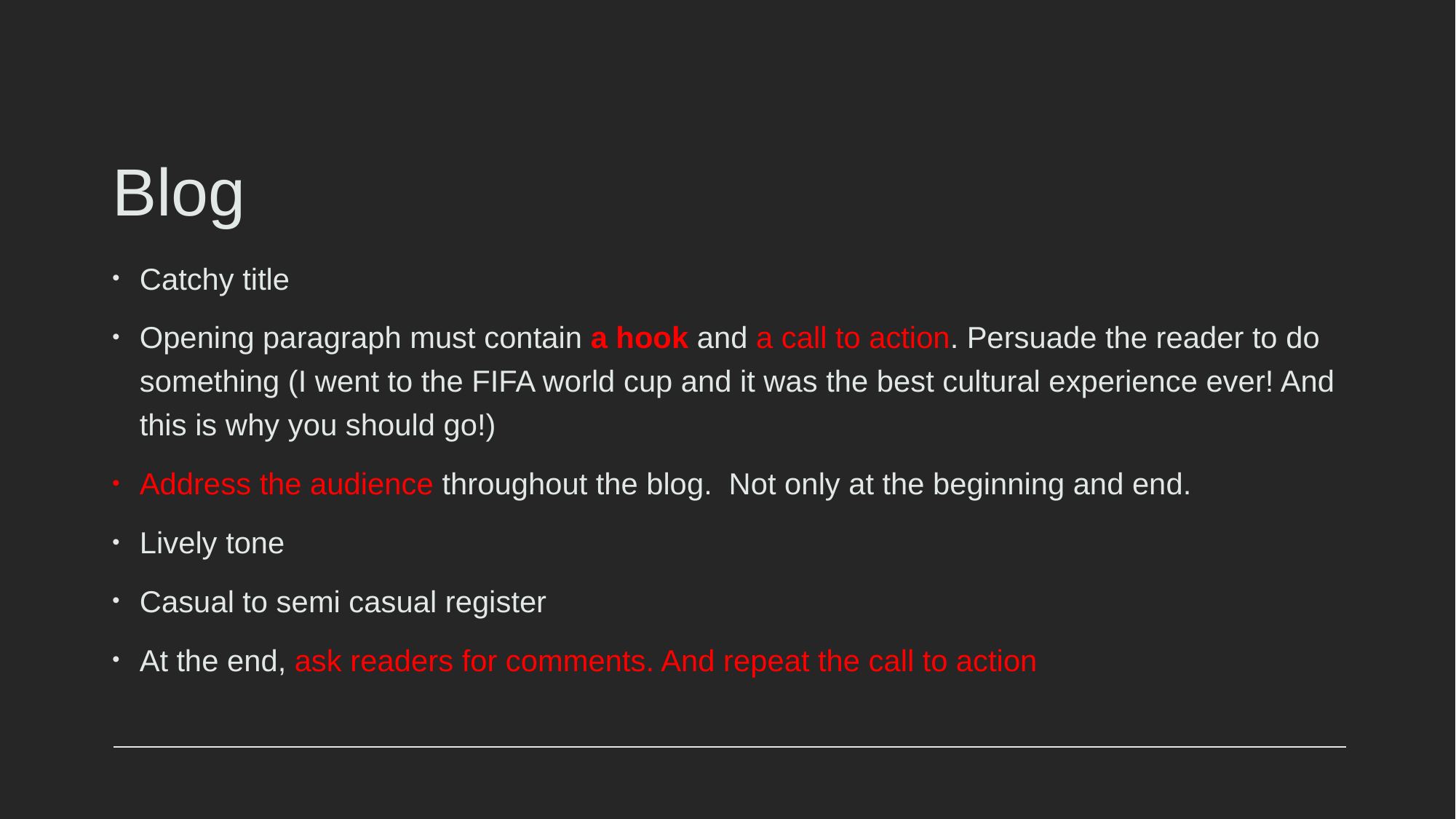

# Blog
Catchy title
Opening paragraph must contain a hook and a call to action. Persuade the reader to do something (I went to the FIFA world cup and it was the best cultural experience ever! And this is why you should go!)
Address the audience throughout the blog.  Not only at the beginning and end.
Lively tone
Casual to semi casual register
At the end, ask readers for comments. And repeat the call to action